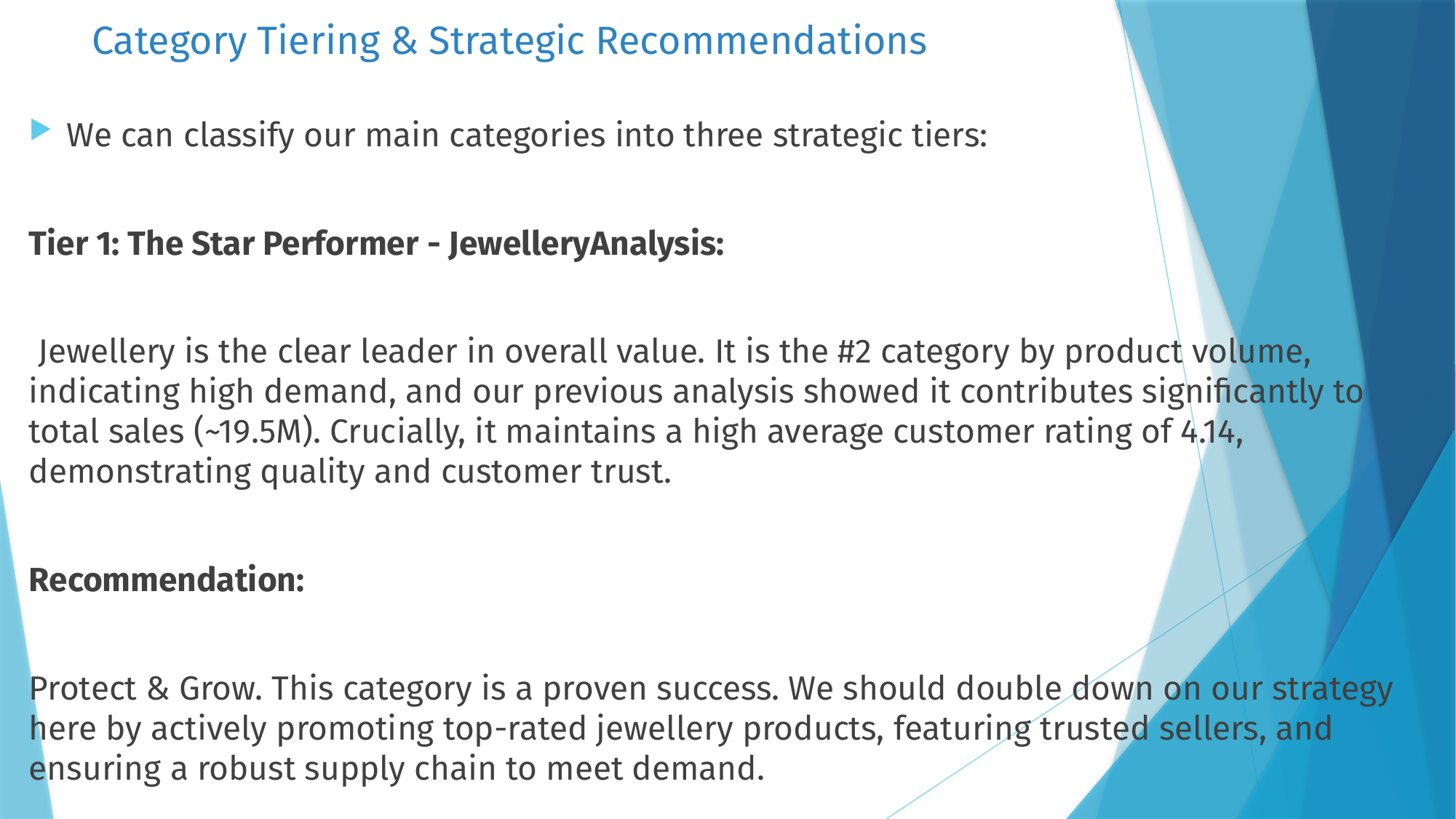

# Category Tiering & Strategic Recommendations
We can classify our main categories into three strategic tiers:

Tier 1: The Star Performer - JewelleryAnalysis:

 Jewellery is the clear leader in overall value. It is the #2 category by product volume, indicating high demand, and our previous analysis showed it contributes significantly to total sales (~19.5M). Crucially, it maintains a high average customer rating of 4.14, demonstrating quality and customer trust.

Recommendation:

Protect & Grow. This category is a proven success. We should double down on our strategy here by actively promoting top-rated jewellery products, featuring trusted sellers, and ensuring a robust supply chain to meet demand.